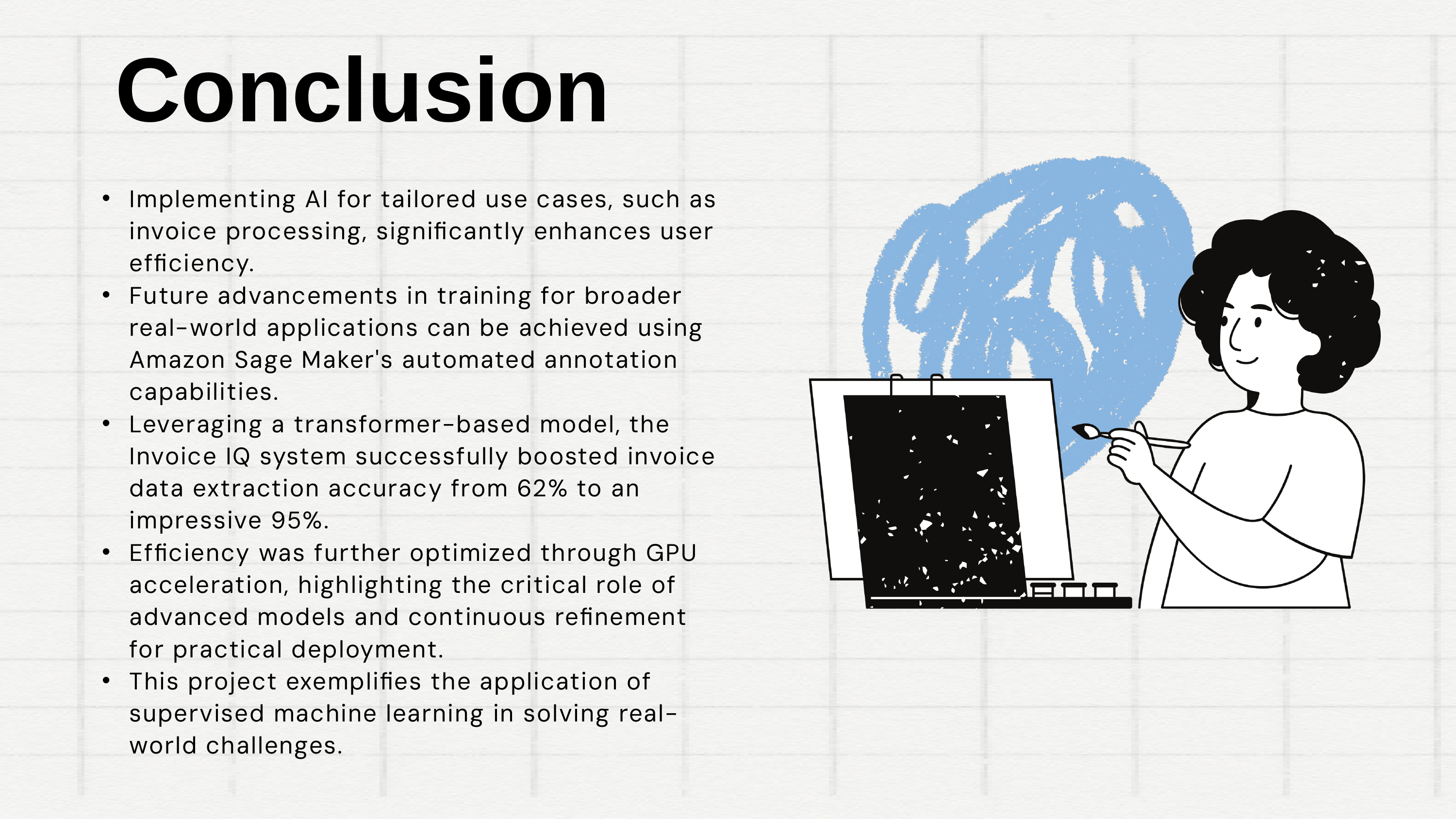

Conclusion

Implementing AI for tailored use cases, such as invoice processing, significantly enhances user efficiency.
Future advancements in training for broader real-world applications can be achieved using Amazon Sage Maker's automated annotation capabilities.
Leveraging a transformer-based model, the Invoice IQ system successfully boosted invoice data extraction accuracy from 62% to an impressive 95%.
Efficiency was further optimized through GPU acceleration, highlighting the critical role of advanced models and continuous refinement for practical deployment.
This project exemplifies the application of supervised machine learning in solving real-world challenges.